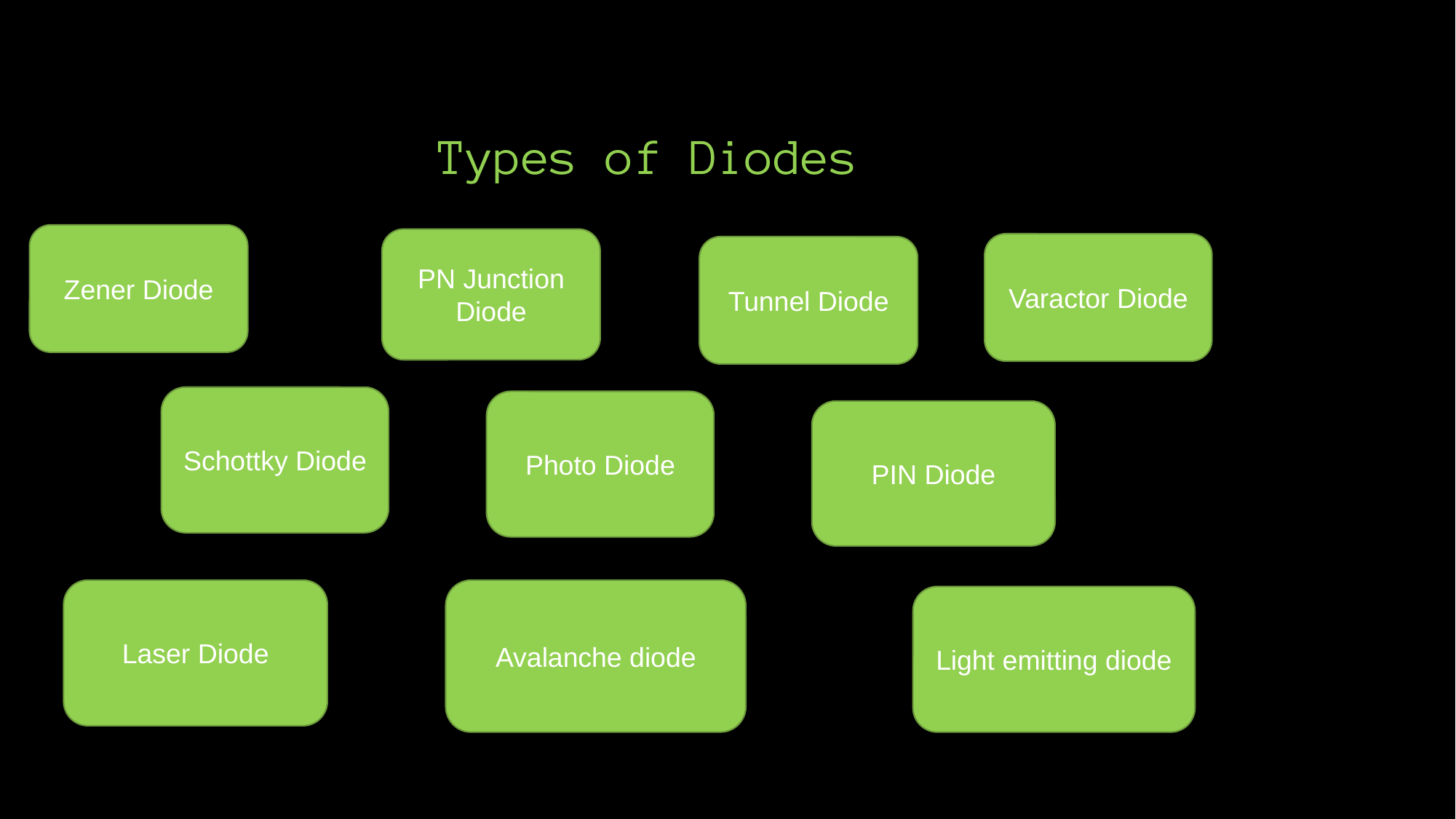

# Types of Diodes

Zener Diode
PN Junction Diode
Varactor Diode
Tunnel Diode
Schottky Diode
Photo Diode
PIN Diode
Laser Diode
Avalanche diode
Light emitting diode